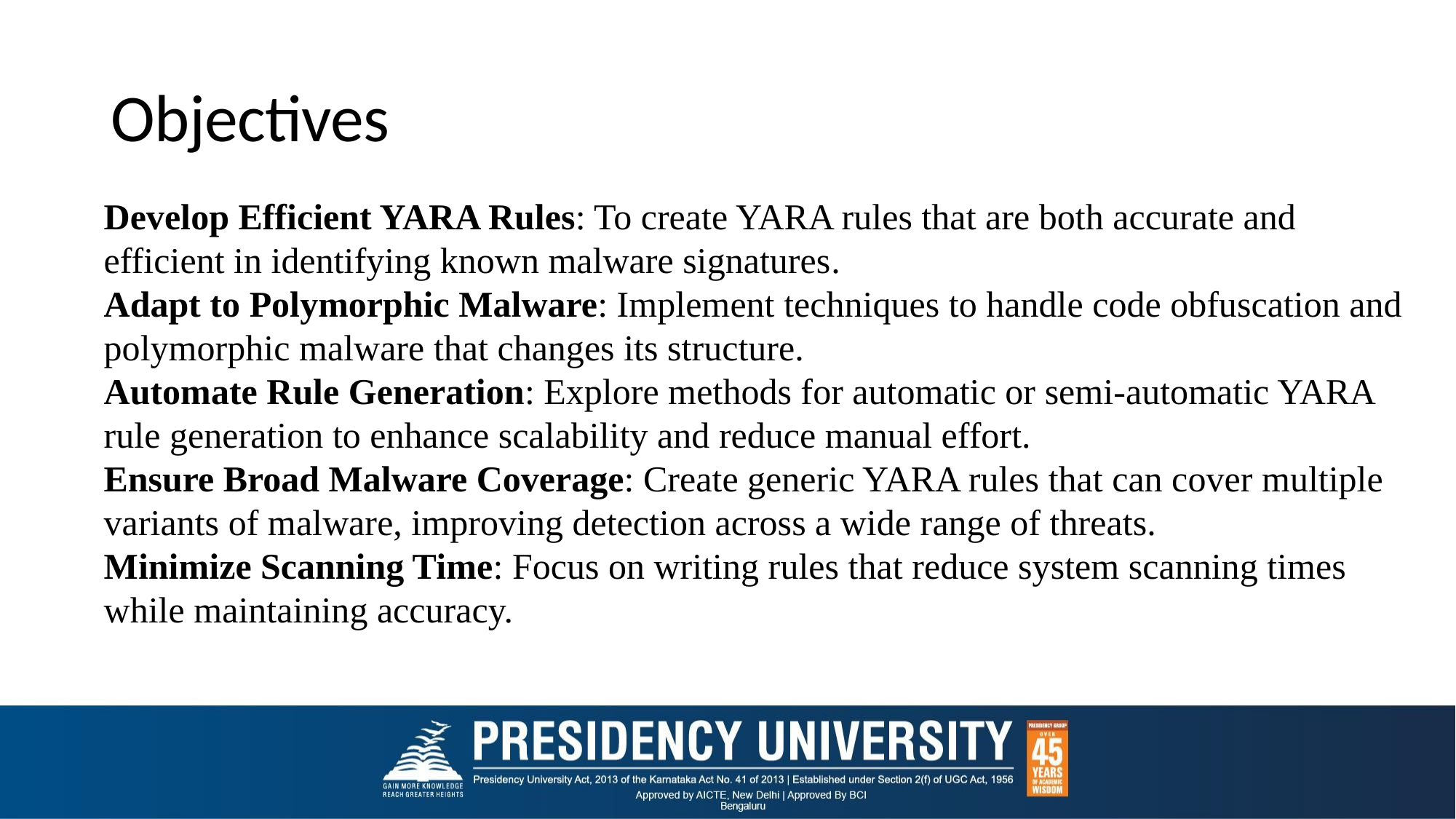

# Objectives
Develop Efficient YARA Rules: To create YARA rules that are both accurate and efficient in identifying known malware signatures.
Adapt to Polymorphic Malware: Implement techniques to handle code obfuscation and polymorphic malware that changes its structure.
Automate Rule Generation: Explore methods for automatic or semi-automatic YARA rule generation to enhance scalability and reduce manual effort.
Ensure Broad Malware Coverage: Create generic YARA rules that can cover multiple variants of malware, improving detection across a wide range of threats.
Minimize Scanning Time: Focus on writing rules that reduce system scanning times while maintaining accuracy.